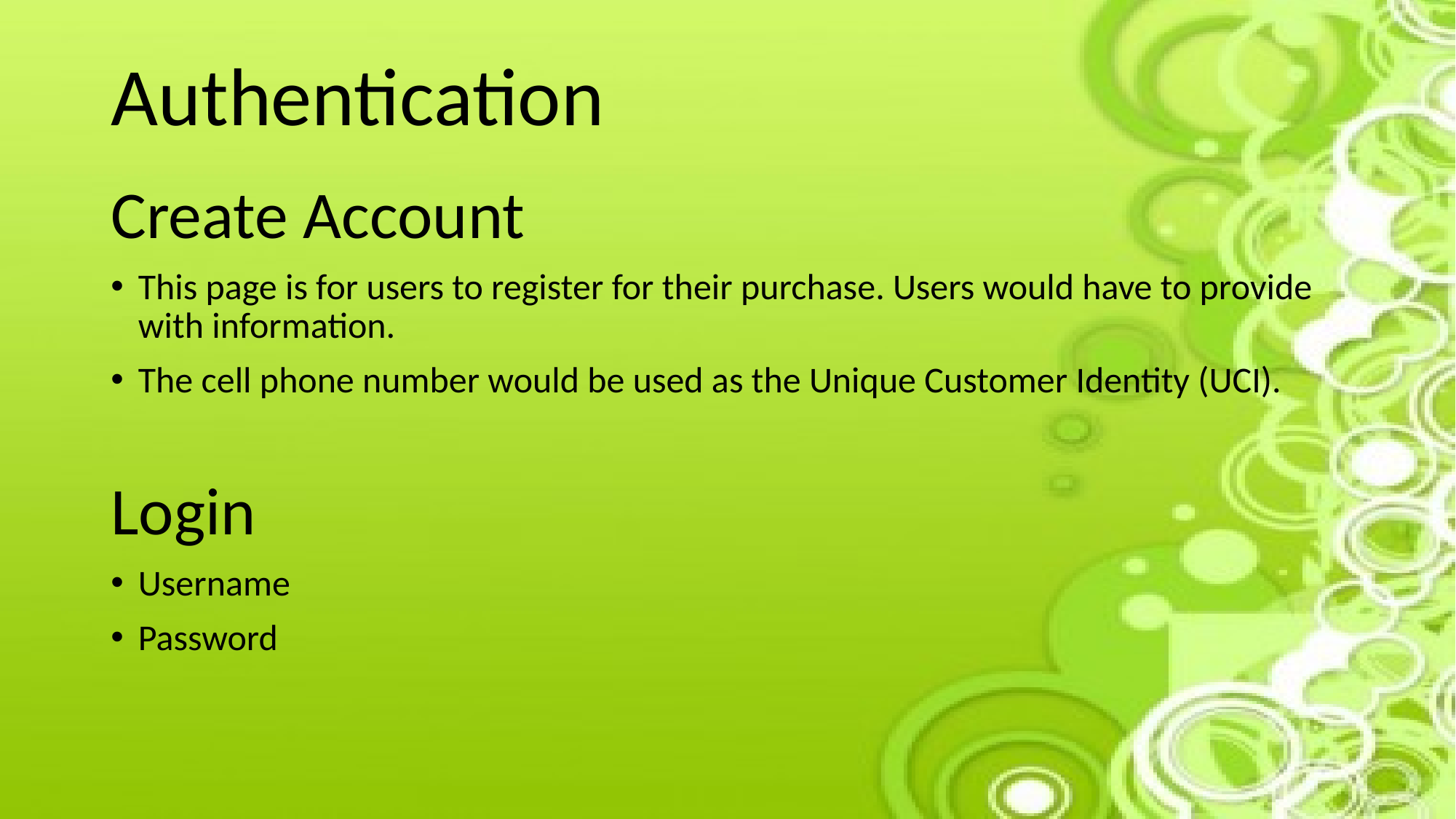

# Authentication
Create Account
This page is for users to register for their purchase. Users would have to provide with information.
The cell phone number would be used as the Unique Customer Identity (UCI).

Login
Username
Password